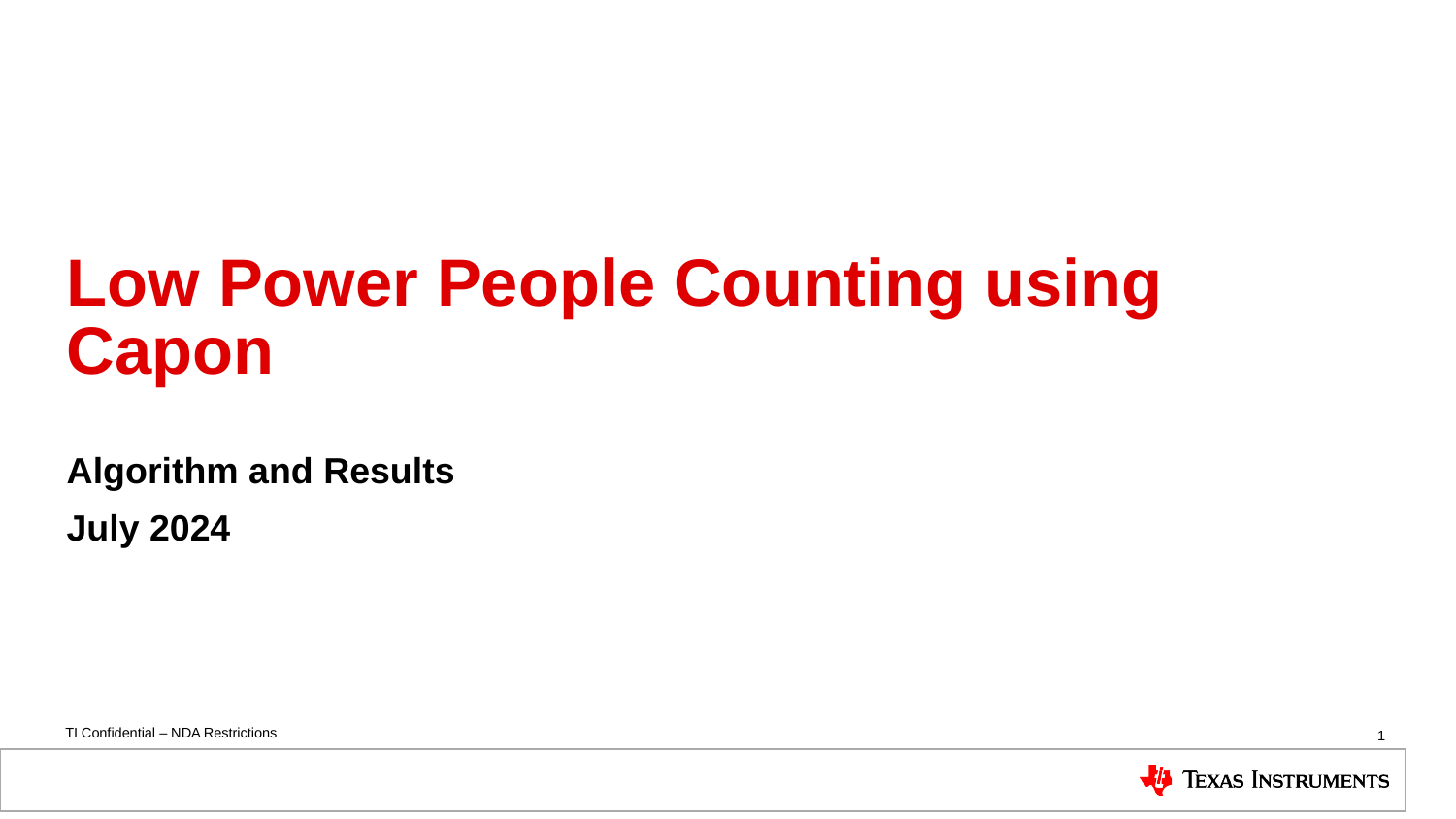

# Low Power People Counting using Capon
Algorithm and Results
July 2024
1